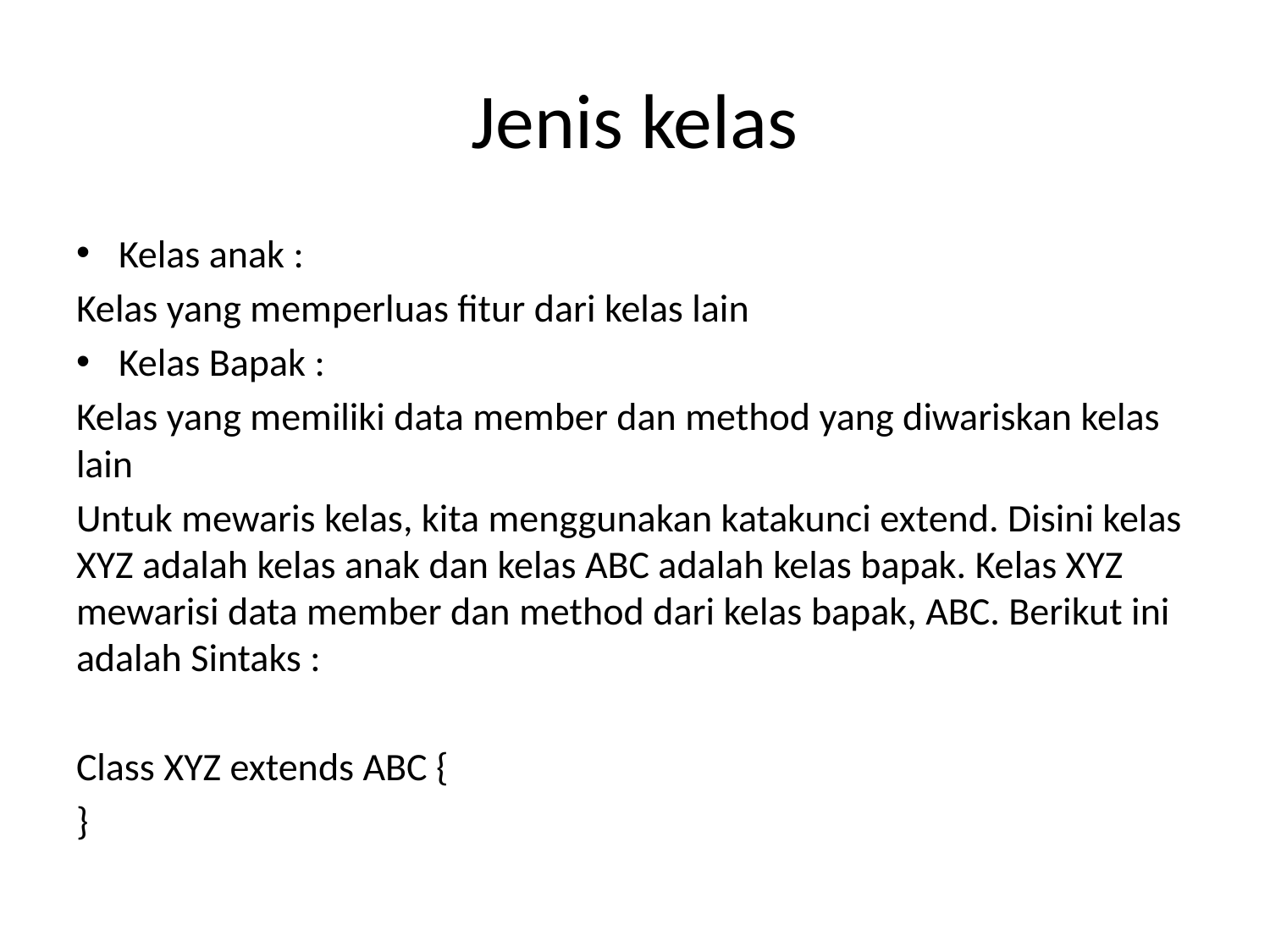

# Jenis kelas
Kelas anak :
Kelas yang memperluas fitur dari kelas lain
Kelas Bapak :
Kelas yang memiliki data member dan method yang diwariskan kelas lain
Untuk mewaris kelas, kita menggunakan katakunci extend. Disini kelas XYZ adalah kelas anak dan kelas ABC adalah kelas bapak. Kelas XYZ mewarisi data member dan method dari kelas bapak, ABC. Berikut ini adalah Sintaks :

Class XYZ extends ABC {
}